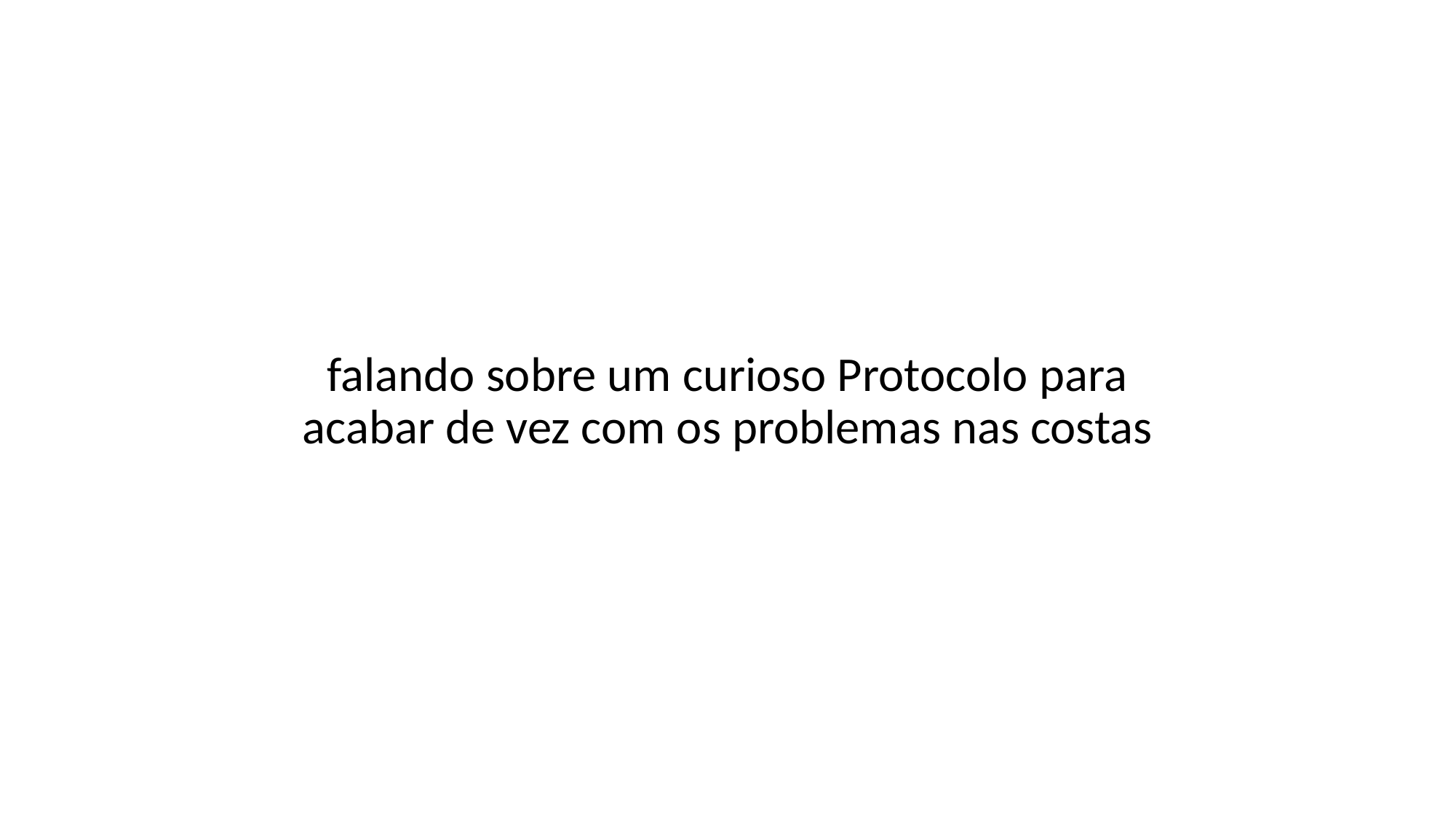

falando sobre um curioso Protocolo para acabar de vez com os problemas nas costas